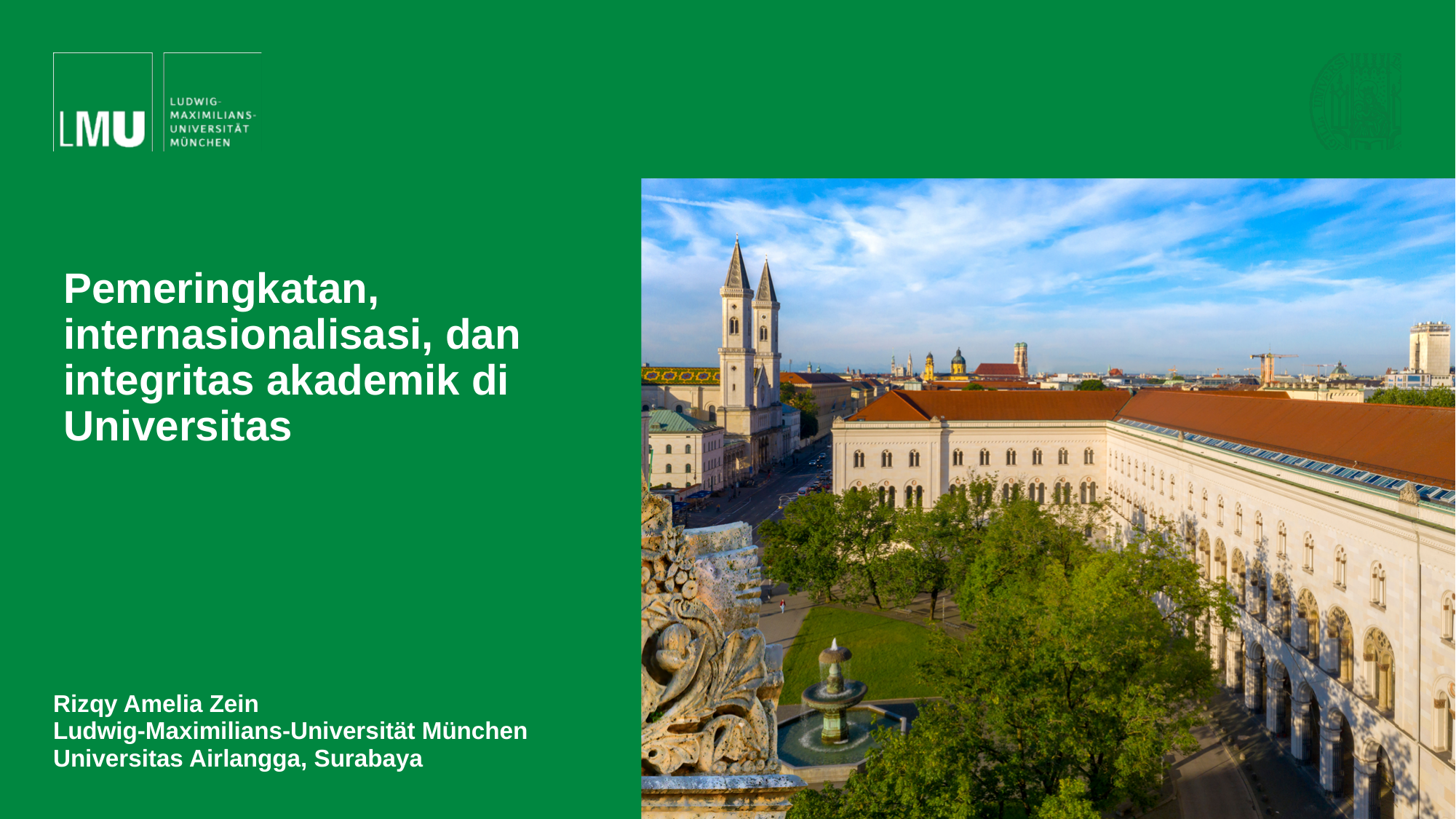

Psychologie
# Pemeringkatan, internasionalisasi, dan integritas akademik di Universitas
Rizqy Amelia Zein
Ludwig-Maximilians-Universität München
Universitas Airlangga, Surabaya